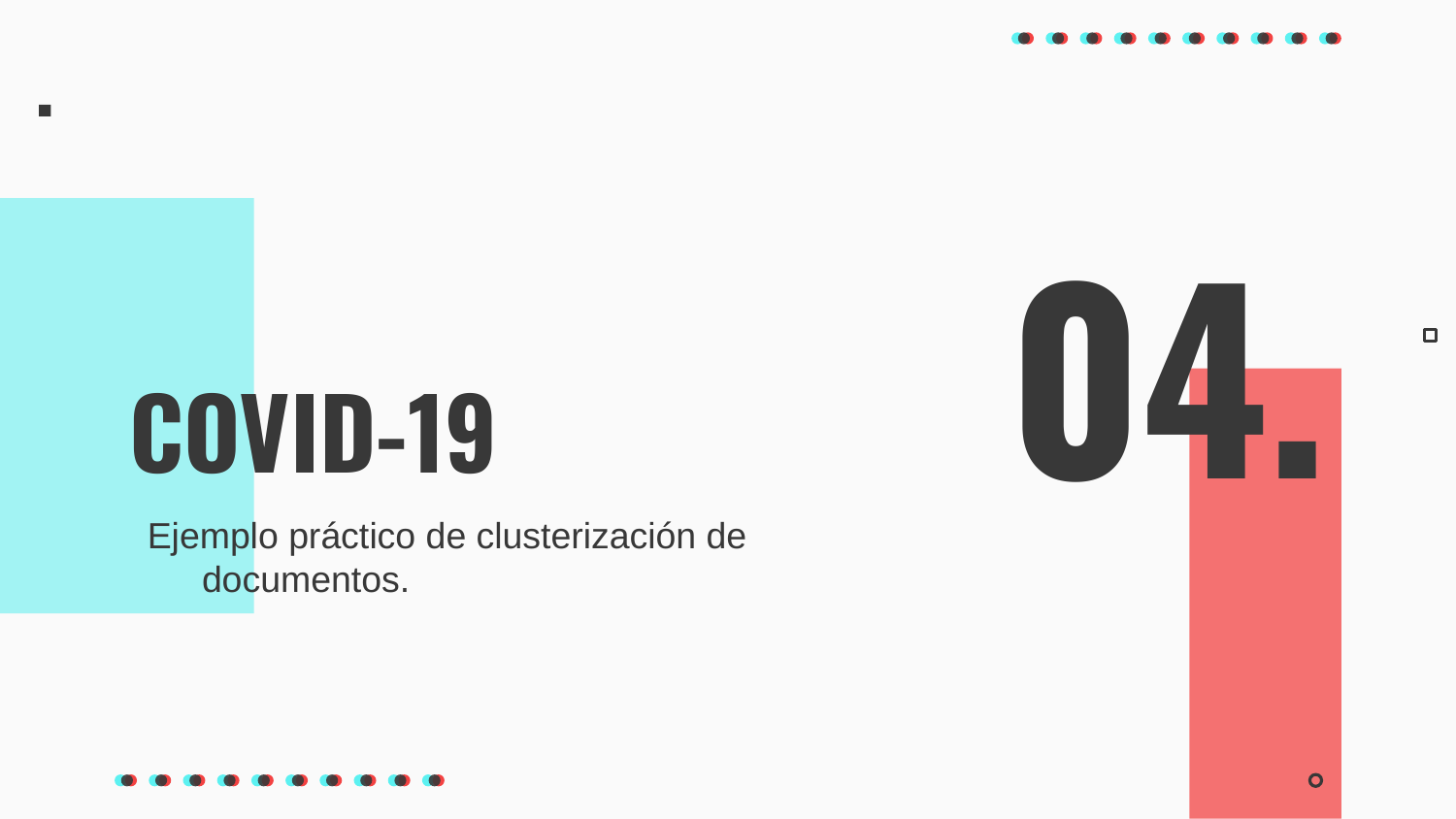

COVID-19
# 04.
Ejemplo práctico de clusterización de documentos.